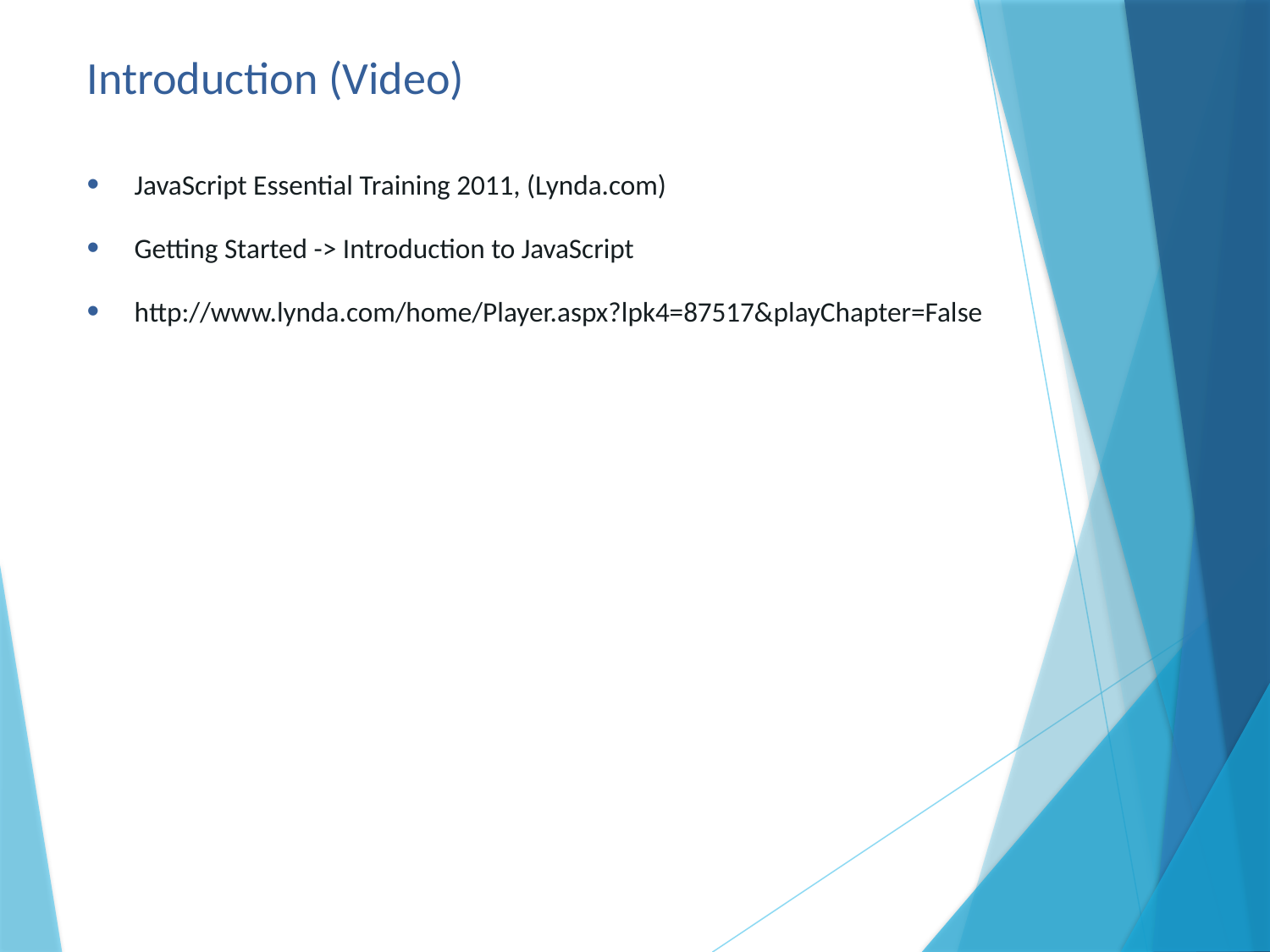

# Introduction (Video)

JavaScript Essential Training 2011, (Lynda.com)

Getting Started -> Introduction to JavaScript

http://www.lynda.com/home/Player.aspx?lpk4=87517&playChapter=False